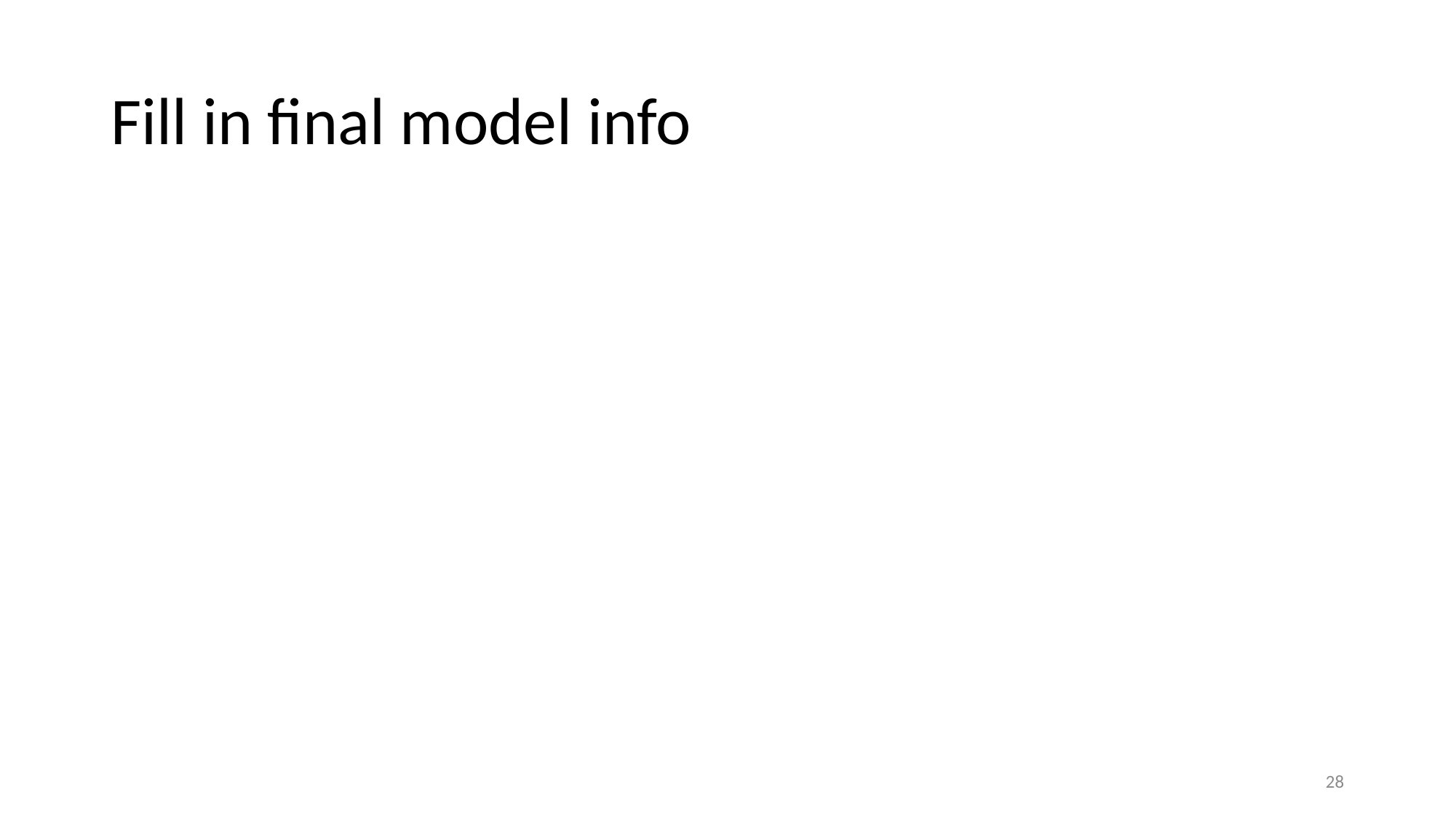

# Fill in final model info
28